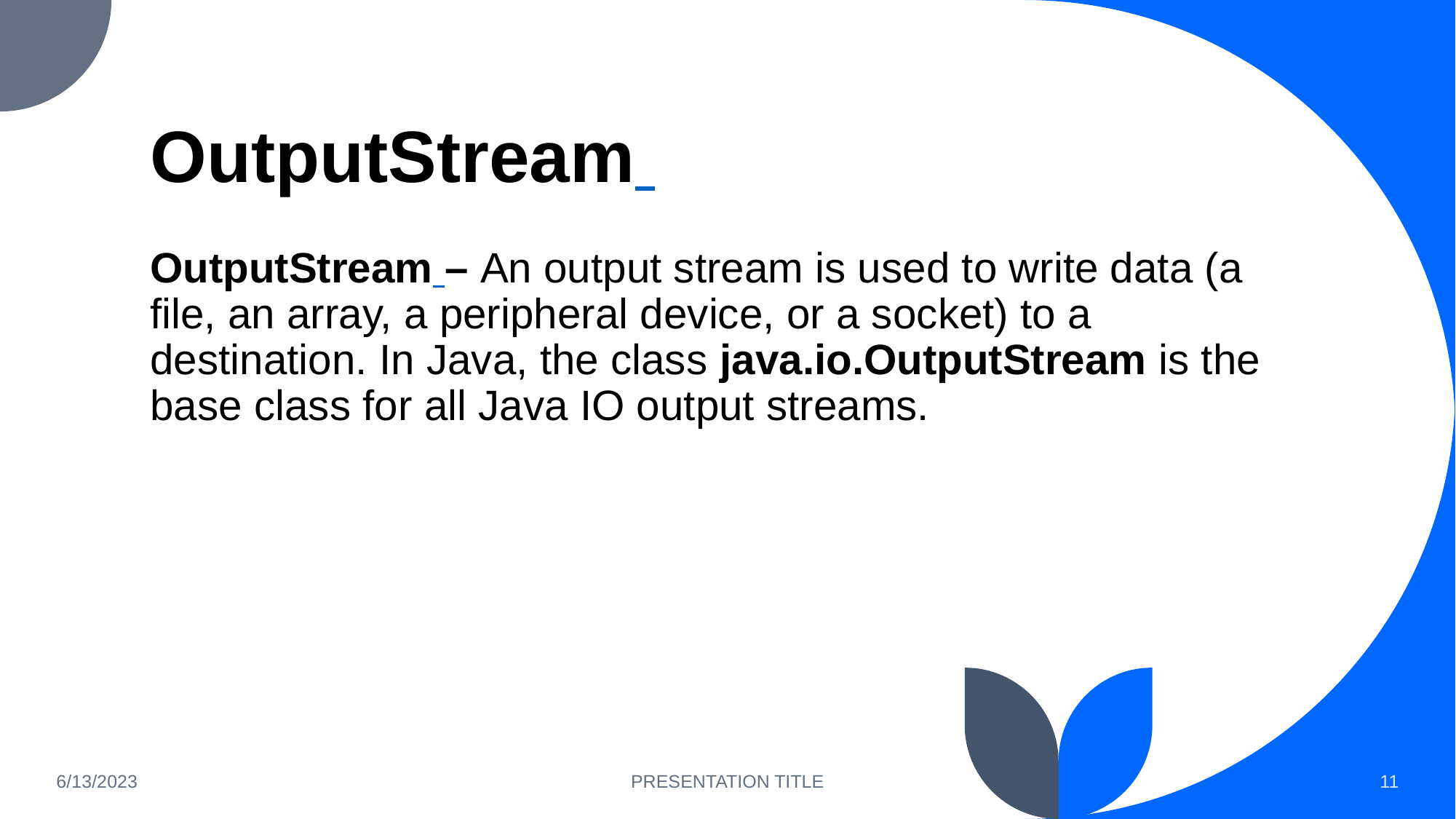

# OutputStream
OutputStream – An output stream is used to write data (a file, an array, a peripheral device, or a socket) to a destination. In Java, the class java.io.OutputStream is the base class for all Java IO output streams.

6/13/2023
PRESENTATION TITLE
11